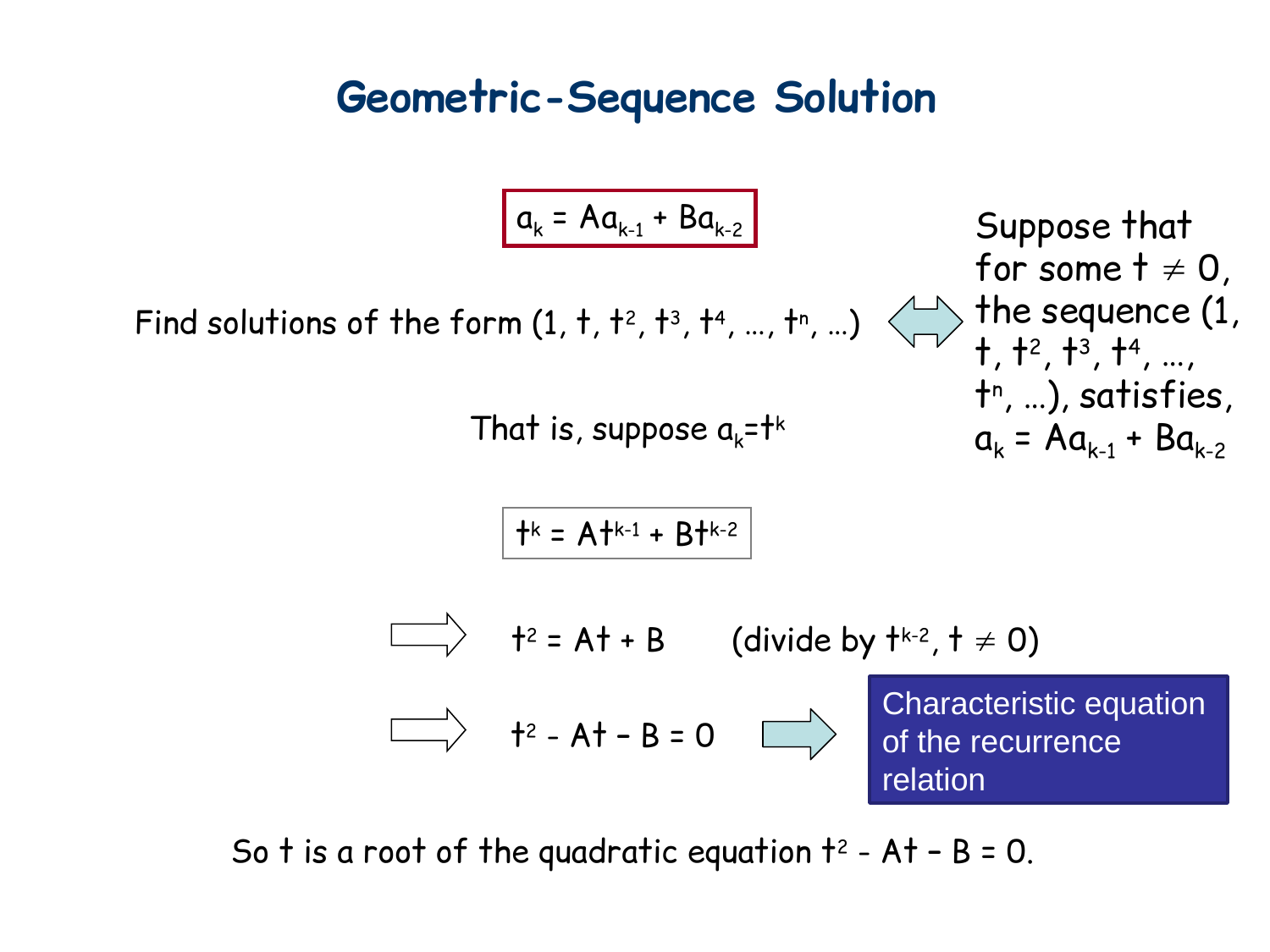

Geometric-Sequence Solution
ak = Aak-1 + Bak-2
Suppose that for some t ≠ 0, the sequence (1, t, t2, t3, t4, …, tn, …), satisfies, ak = Aak-1 + Bak-2
Find solutions of the form (1, t, t2, t3, t4, …, tn, …)

That is, suppose ak=tk
tk = Atk-1 + Btk-2

t2 = At + B       (divide by tk-2, t ≠ 0)
Characteristic equation of the recurrence relation

t2 - At – B = 0

So t is a root of the quadratic equation t2 - At – B = 0.